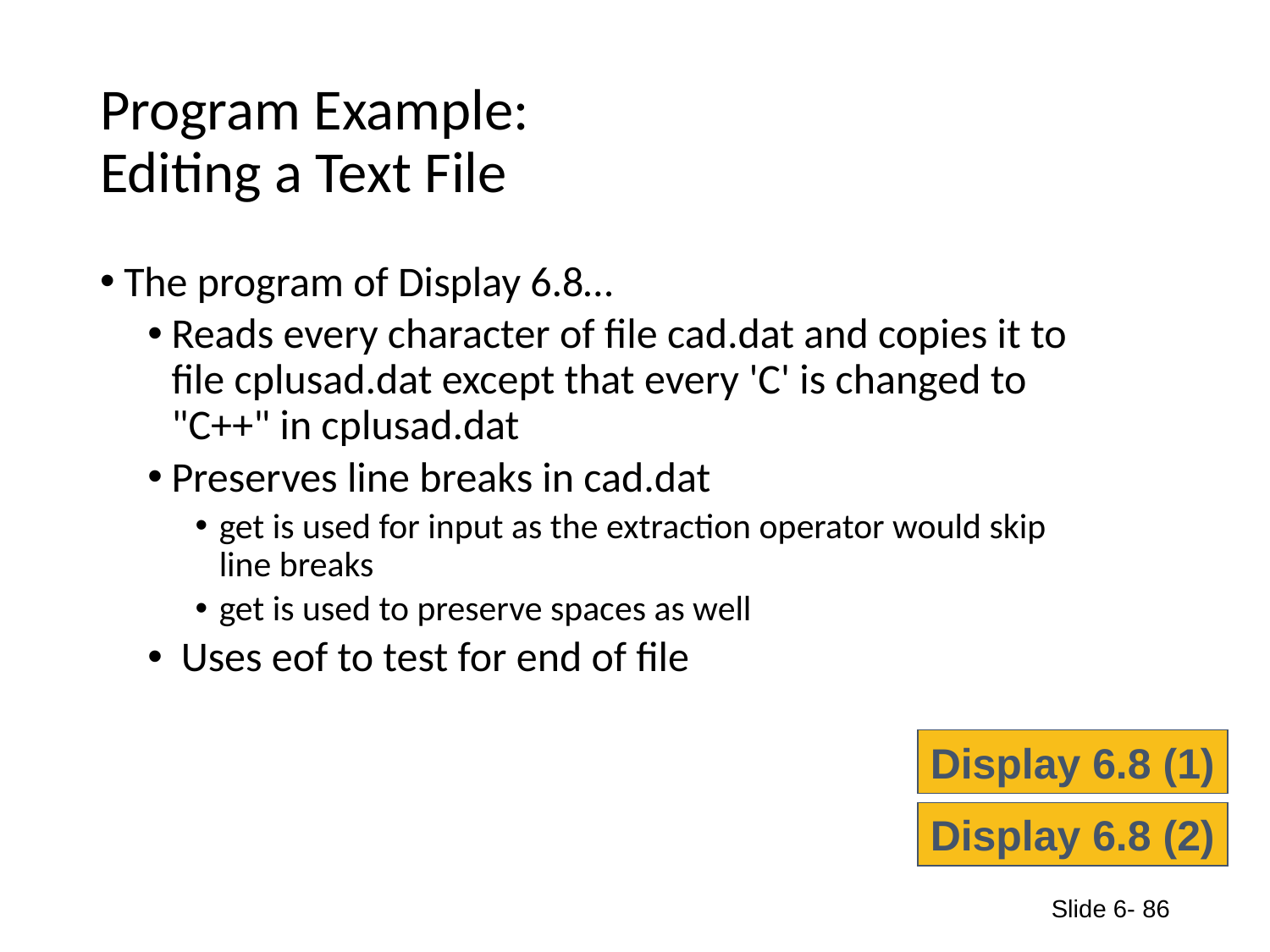

# Program Example: Editing a Text File
The program of Display 6.8…
Reads every character of file cad.dat and copies it to
file cplusad.dat except that every 'C' is changed to
"C++" in cplusad.dat
Preserves line breaks in cad.dat
get is used for input as the extraction operator would skip
line breaks
get is used to preserve spaces as well
 Uses eof to test for end of file

Display 6.8 (1)
Display 6.8 (2)
Slide 6- 86